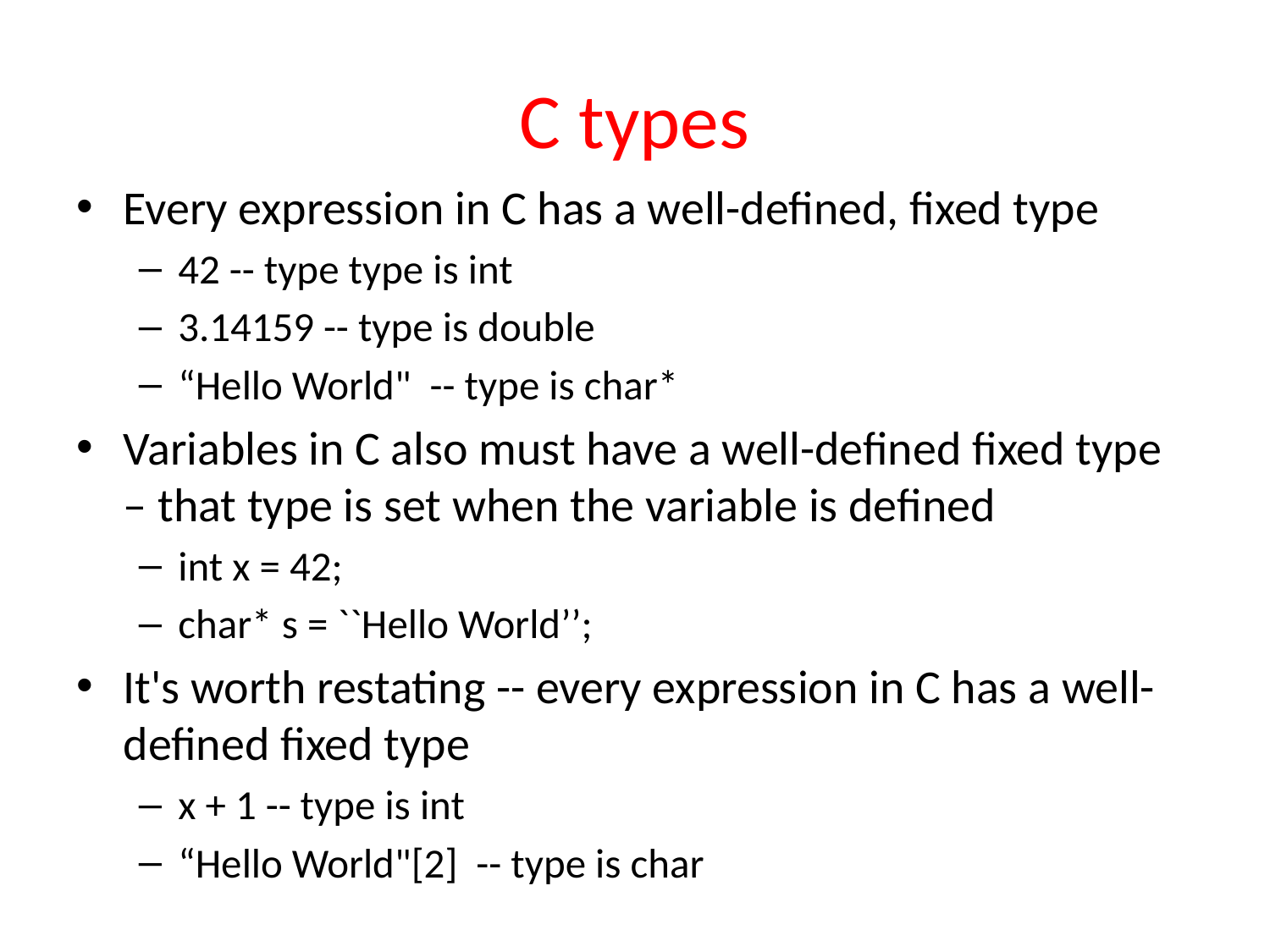

# C types
Every expression in C has a well-defined, fixed type
42 -- type type is int
3.14159 -- type is double
“Hello World"  -- type is char*
Variables in C also must have a well-defined fixed type – that type is set when the variable is defined
int x = 42;
char* s = ``Hello World’’;
It's worth restating -- every expression in C has a well-defined fixed type
x + 1 -- type is int
“Hello World"[2]  -- type is char